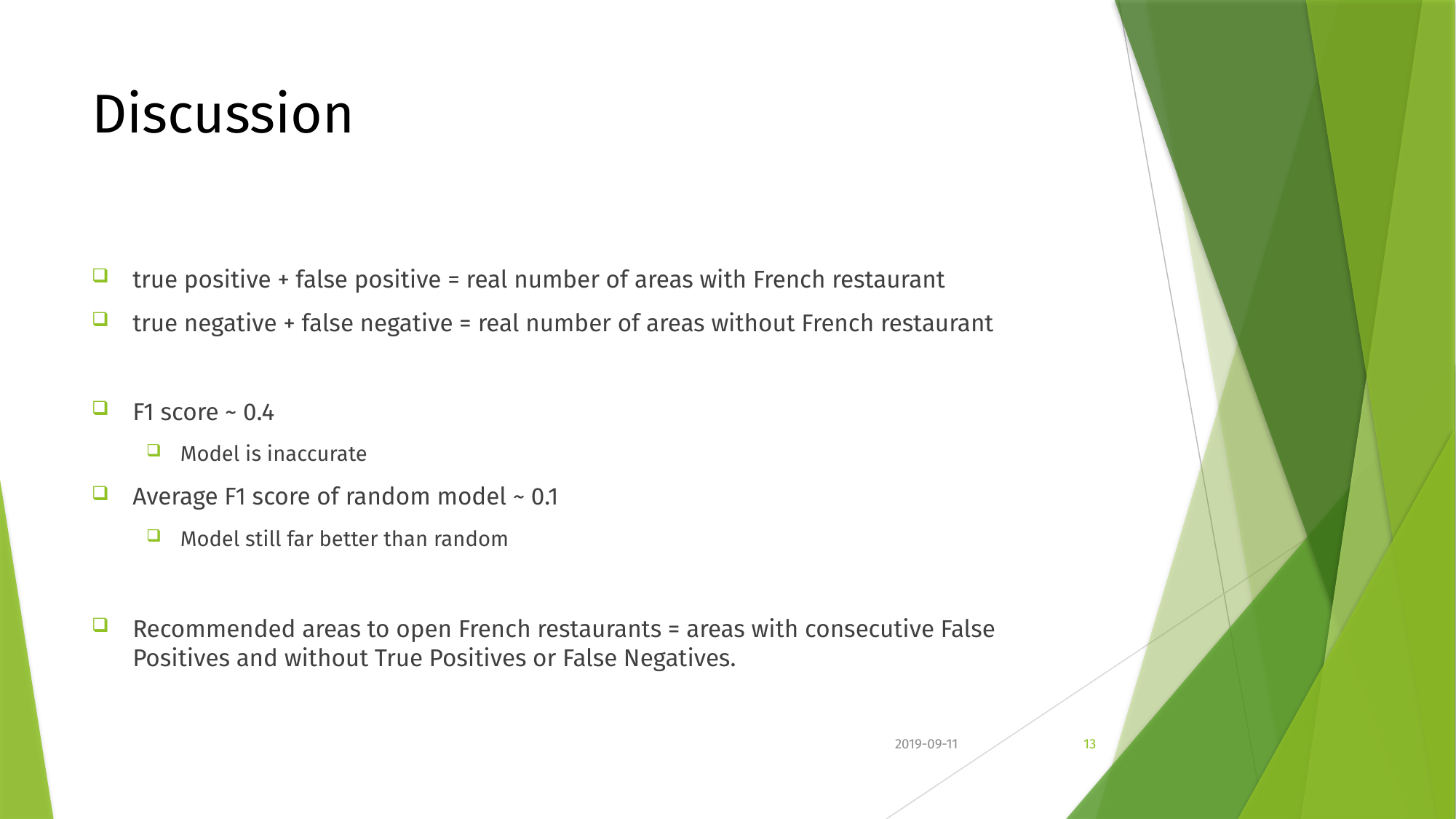

# Discussion
true positive + false positive = real number of areas with French restaurant
true negative + false negative = real number of areas without French restaurant

F1 score ~ 0.4
Model is inaccurate
Average F1 score of random model ~ 0.1
Model still far better than random

Recommended areas to open French restaurants = areas with consecutive False Positives and without True Positives or False Negatives.

2019-09-11
13